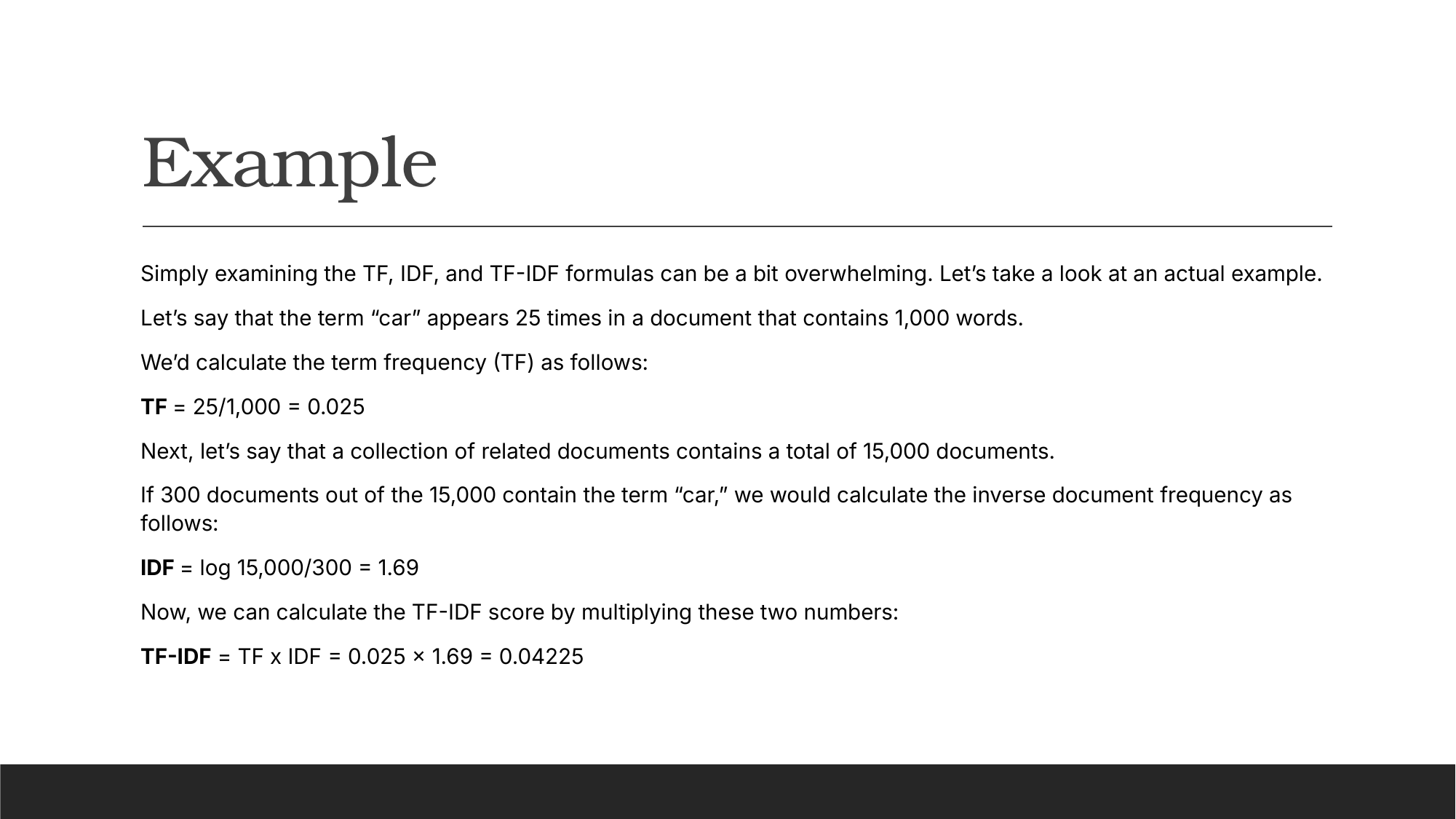

# Example
Simply examining the TF, IDF, and TF-IDF formulas can be a bit overwhelming. Let’s take a look at an actual example.
Let’s say that the term “car” appears 25 times in a document that contains 1,000 words.
We’d calculate the term frequency (TF) as follows:
TF = 25/1,000 = 0.025
Next, let’s say that a collection of related documents contains a total of 15,000 documents.
If 300 documents out of the 15,000 contain the term “car,” we would calculate the inverse document frequency as follows:
IDF = log 15,000/300 = 1.69
Now, we can calculate the TF-IDF score by multiplying these two numbers:
TF-IDF = TF x IDF = 0.025 x 1.69 = 0.04225